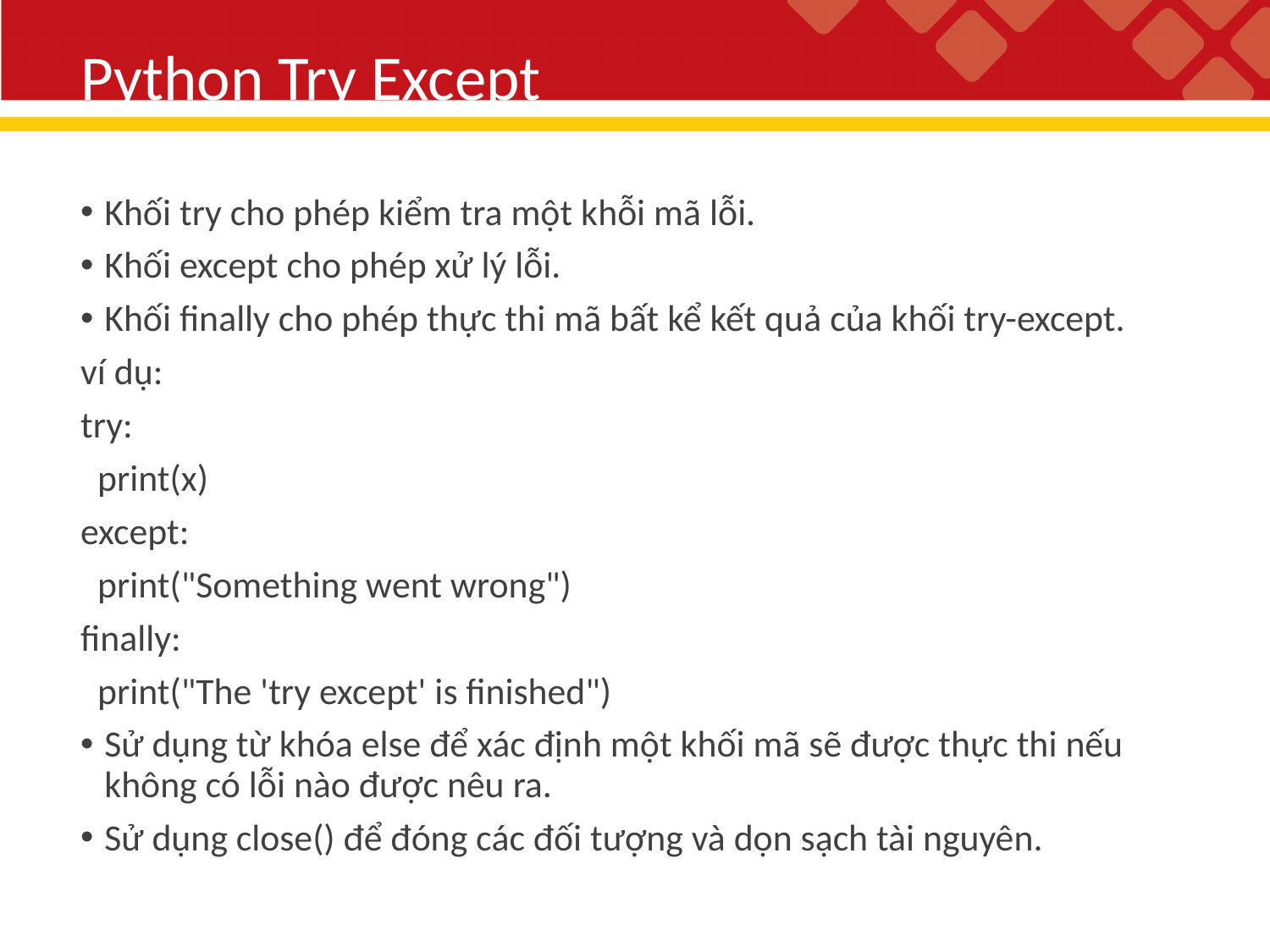

# Python Try Except
Khối try cho phép kiểm tra một khỗi mã lỗi.
Khối except cho phép xử lý lỗi.
Khối finally cho phép thực thi mã bất kể kết quả của khối try-except.
ví dụ:
try:
  print(x)
except:
  print("Something went wrong")
finally:
  print("The 'try except' is finished")
Sử dụng từ khóa else để xác định một khối mã sẽ được thực thi nếu không có lỗi nào được nêu ra.
Sử dụng close() để đóng các đối tượng và dọn sạch tài nguyên.